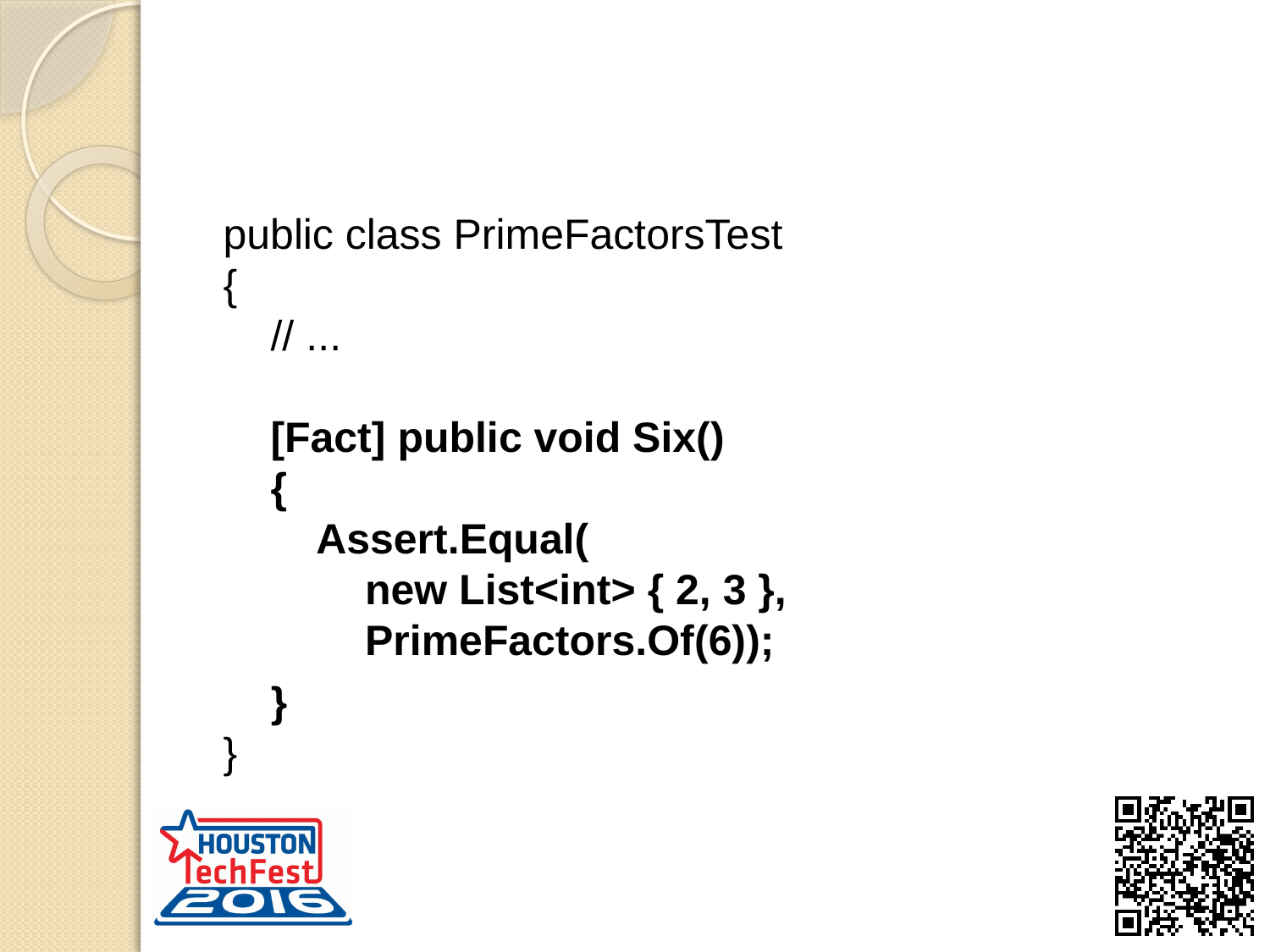

#
public class PrimeFactorsTest
{
    // ...
    [Fact] public void Six()
    {
        Assert.Equal(
            new List<int> { 2, 3 },
            PrimeFactors.Of(6));
    }
}